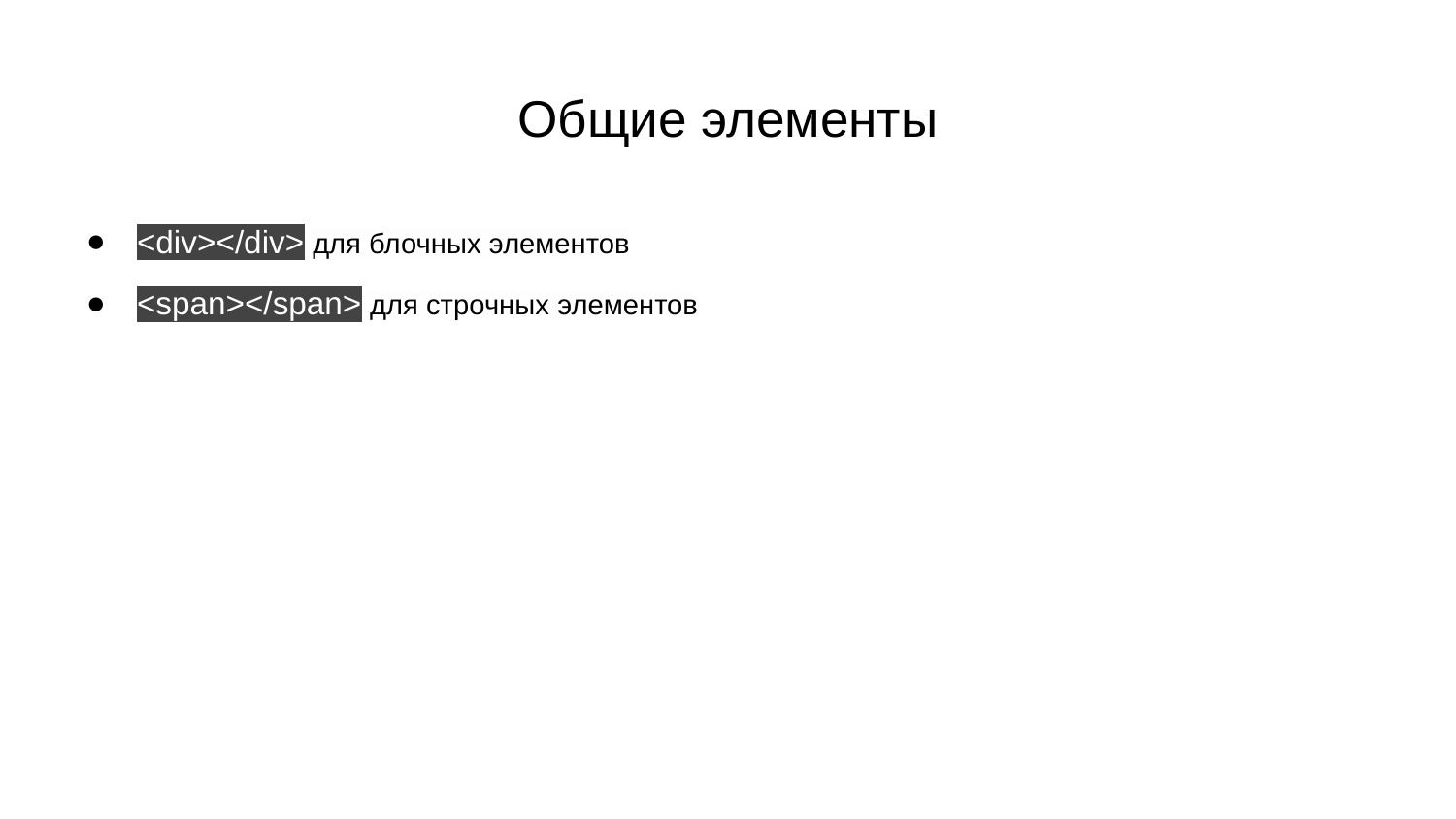

# Общие элементы
<div></div> для блочных элементов
<span></span> для строчных элементов